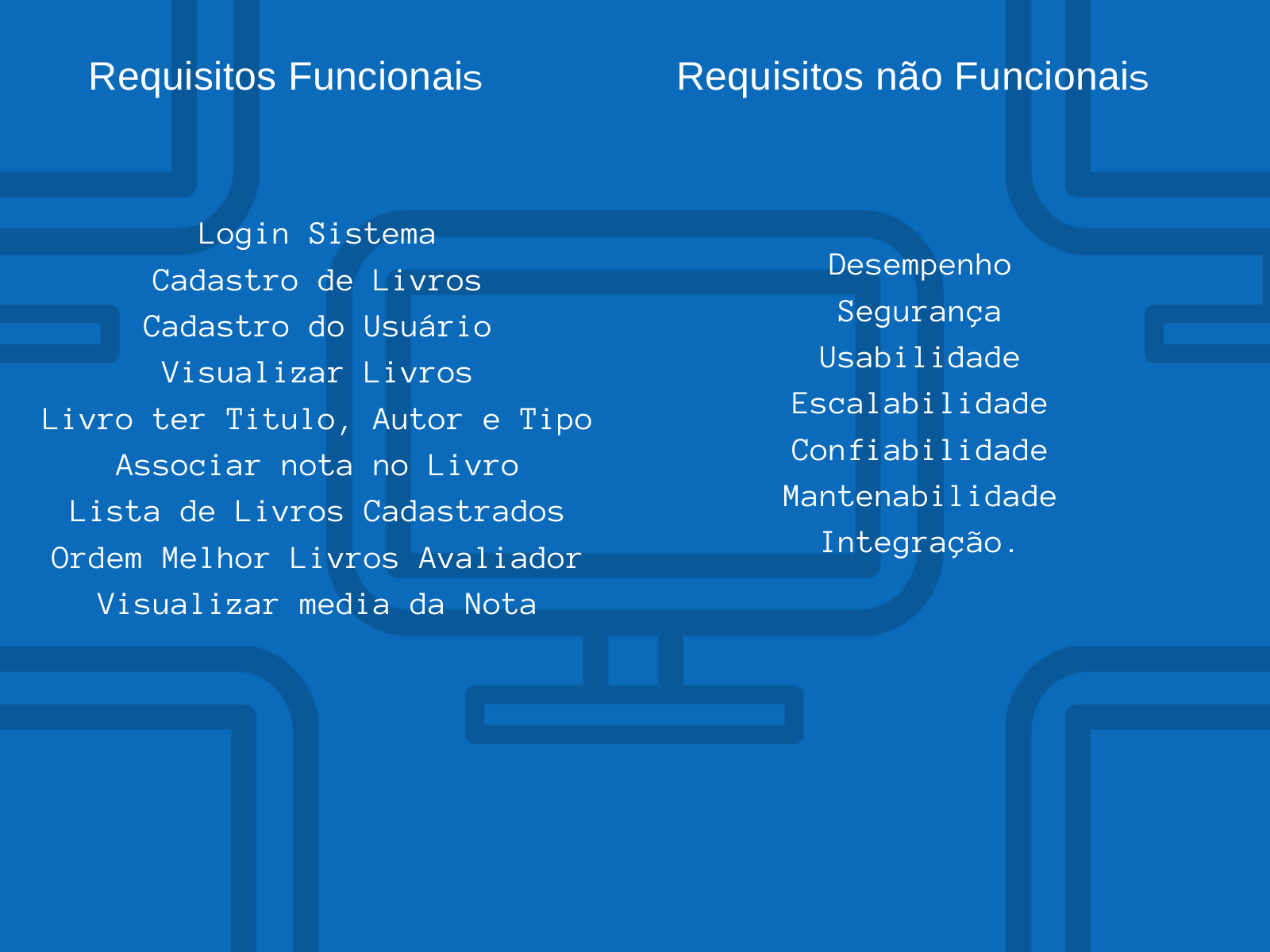

Requisitos Funcionais
Requisitos não Funcionais
Login Sistema
Cadastro de Livros
Cadastro do Usuário
Visualizar Livros
Livro ter Titulo, Autor e Tipo
Associar nota no Livro
Lista de Livros Cadastrados
Ordem Melhor Livros Avaliador
Visualizar media da Nota

Desempenho
Segurança
Usabilidade
Escalabilidade
Confiabilidade
Mantenabilidade
Integração.